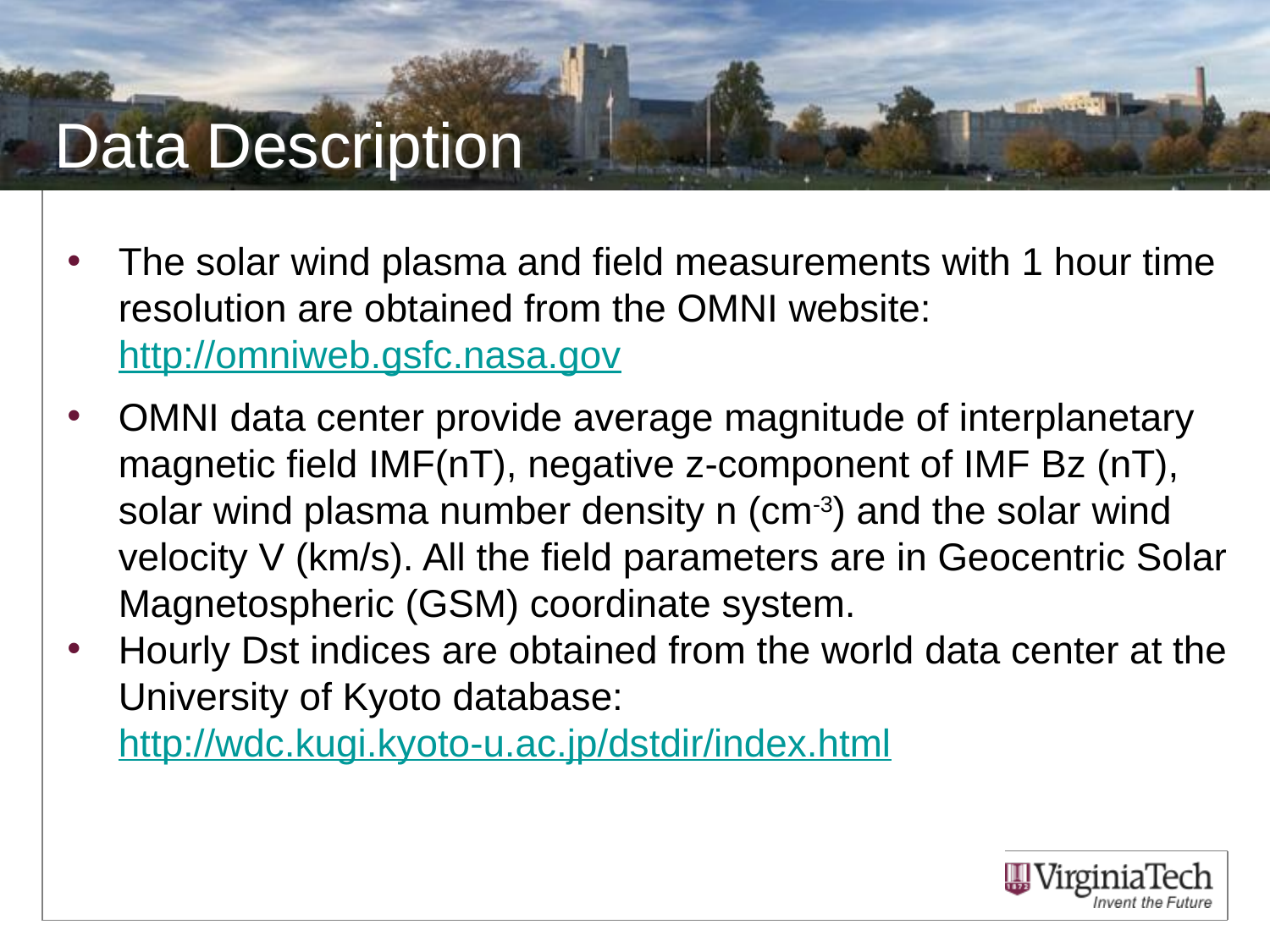

# Data Description
The solar wind plasma and field measurements with 1 hour time resolution are obtained from the OMNI website: http://omniweb.gsfc.nasa.gov
OMNI data center provide average magnitude of interplanetary magnetic field IMF(nT), negative z-component of IMF Bz (nT), solar wind plasma number density n (cm-3) and the solar wind velocity V (km/s). All the field parameters are in Geocentric Solar Magnetospheric (GSM) coordinate system.
Hourly Dst indices are obtained from the world data center at the University of Kyoto database: http://wdc.kugi.kyoto-u.ac.jp/dstdir/index.html